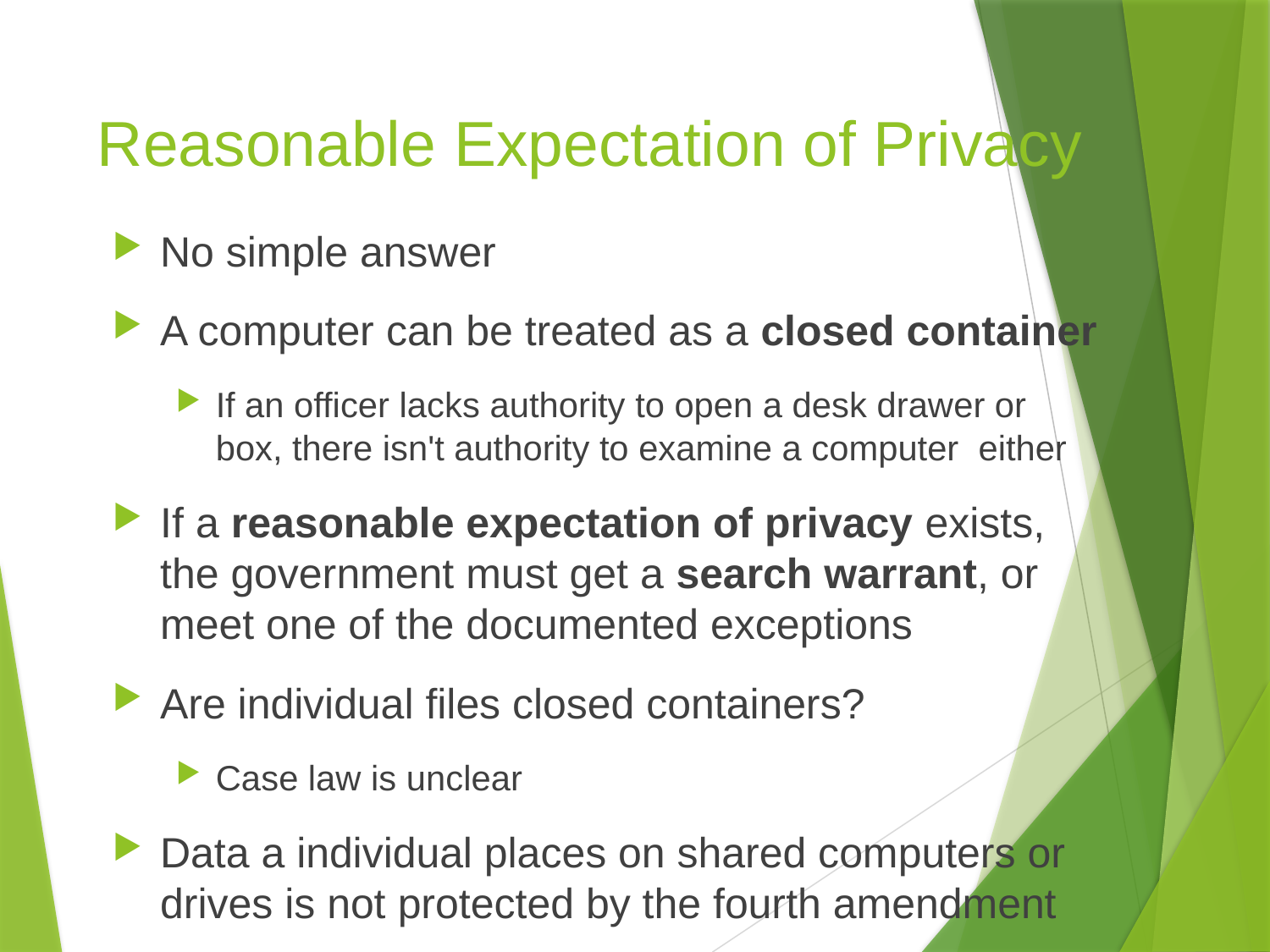

# Reasonable Expectation of Privacy
No simple answer
A computer can be treated as a closed container
If an officer lacks authority to open a desk drawer or box, there isn't authority to examine a computer  either
If a reasonable expectation of privacy exists, the government must get a search warrant, or meet one of the documented exceptions
Are individual files closed containers?
Case law is unclear
Data a individual places on shared computers or drives is not protected by the fourth amendment